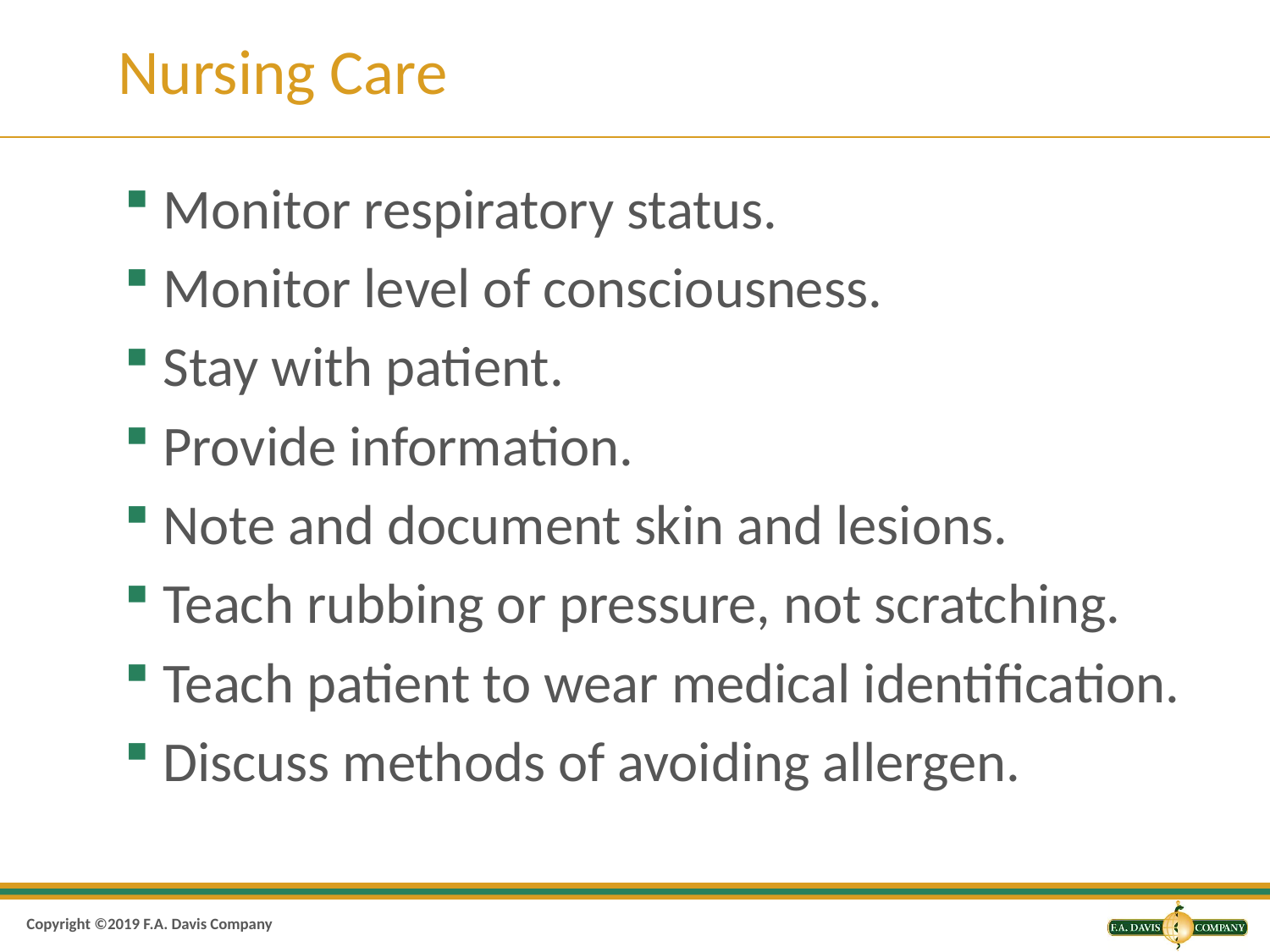

# Nursing Care
Monitor respiratory status.
Monitor level of consciousness.
Stay with patient.
Provide information.
Note and document skin and lesions.
Teach rubbing or pressure, not scratching.
Teach patient to wear medical identification.
Discuss methods of avoiding allergen.